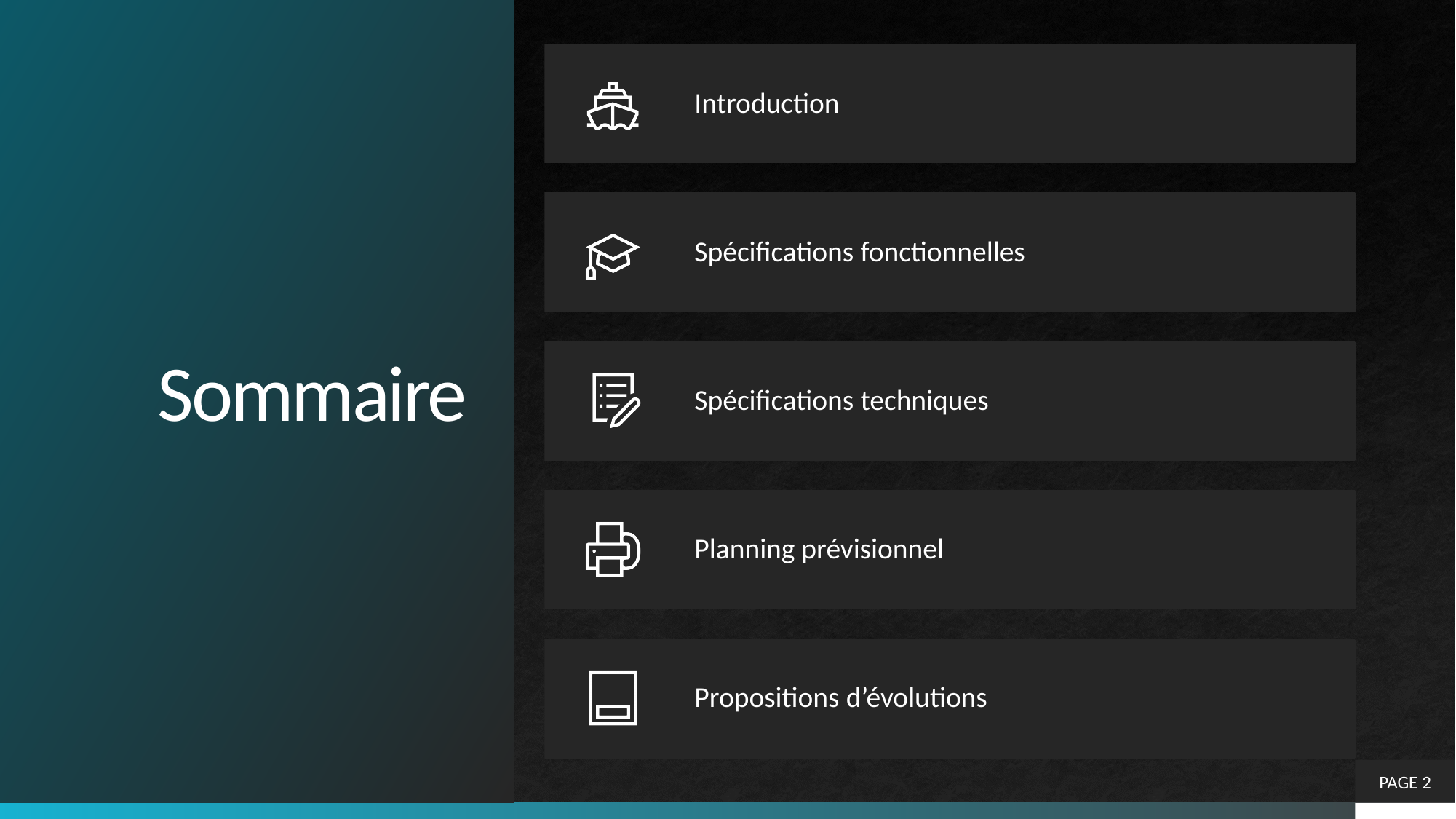

# Sommaire
Introduction
Spécifications fonctionnelles
Spécifications techniques
Planning prévisionnel
Propositions d’évolutions
PAGE 2